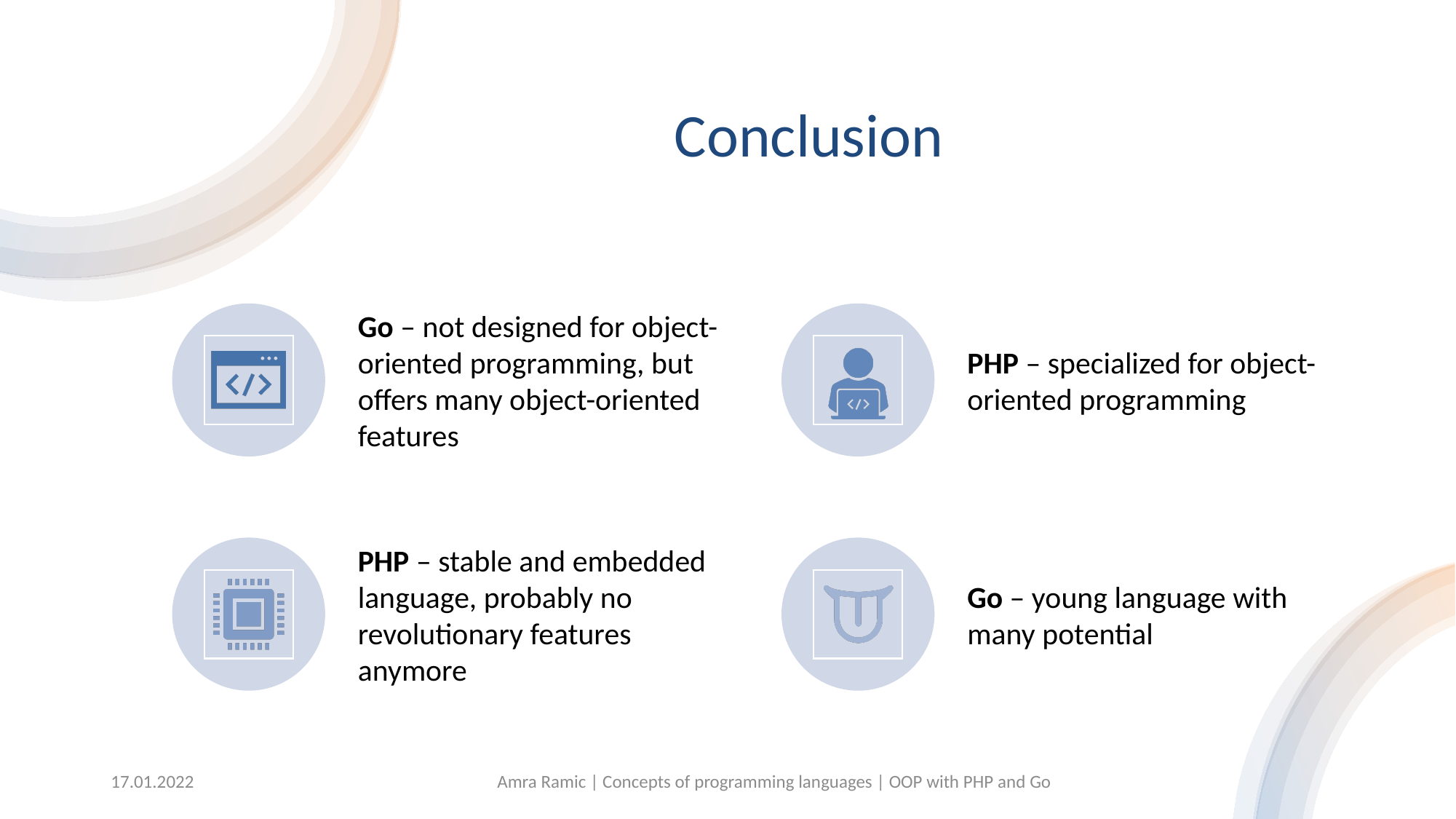

# Conclusion
Go – not designed for object-oriented programming, but offers many object-oriented features
PHP – specialized for object-oriented programming
PHP – stable and embedded language, probably no revolutionary features anymore
Go – young language with many potential

17.01.2022
Amra Ramic | Concepts of programming languages | OOP with PHP and Go
11